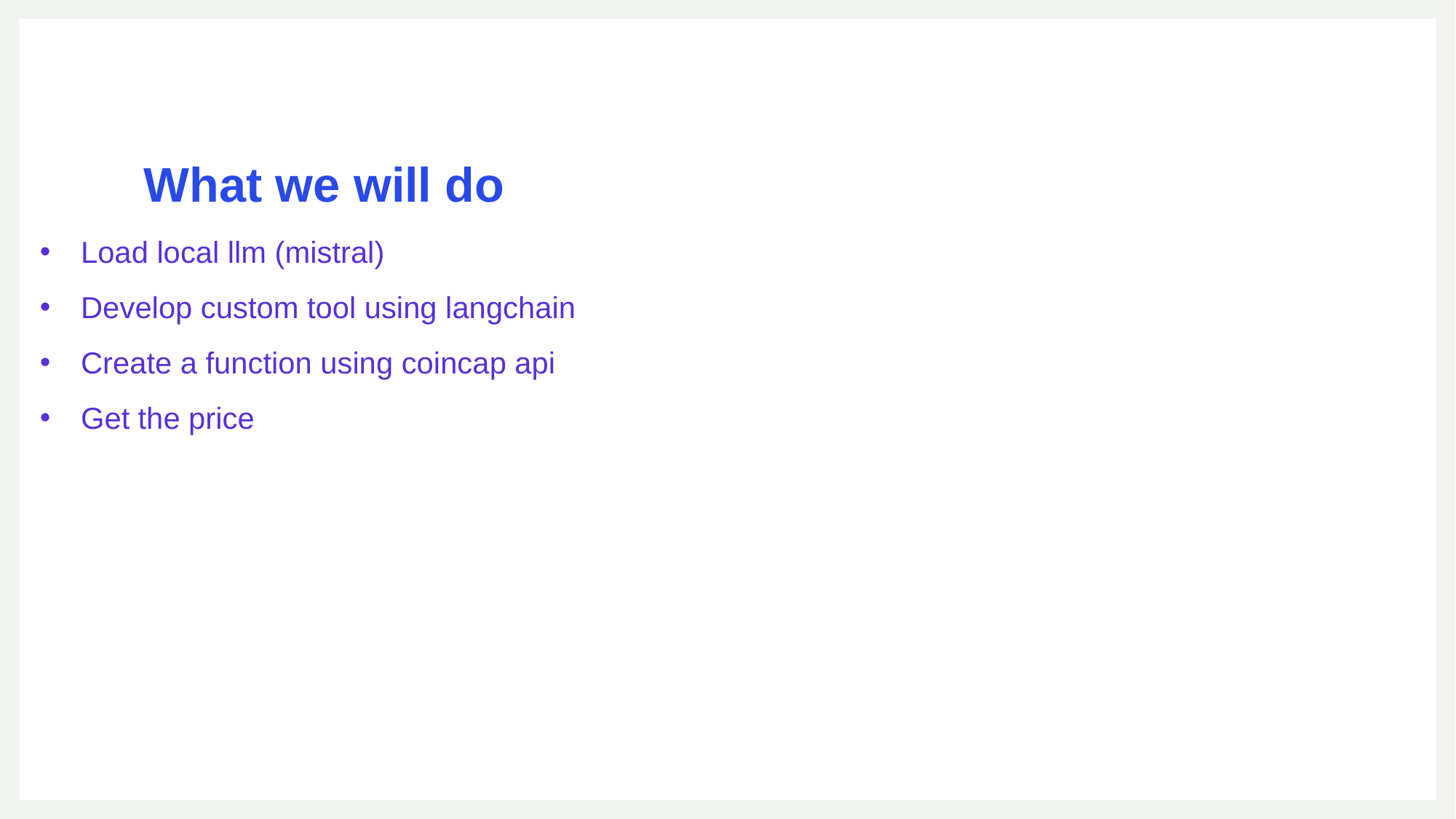

# What we will do
Load local llm (mistral)
Develop custom tool using langchain
Create a function using coincap api
Get the price